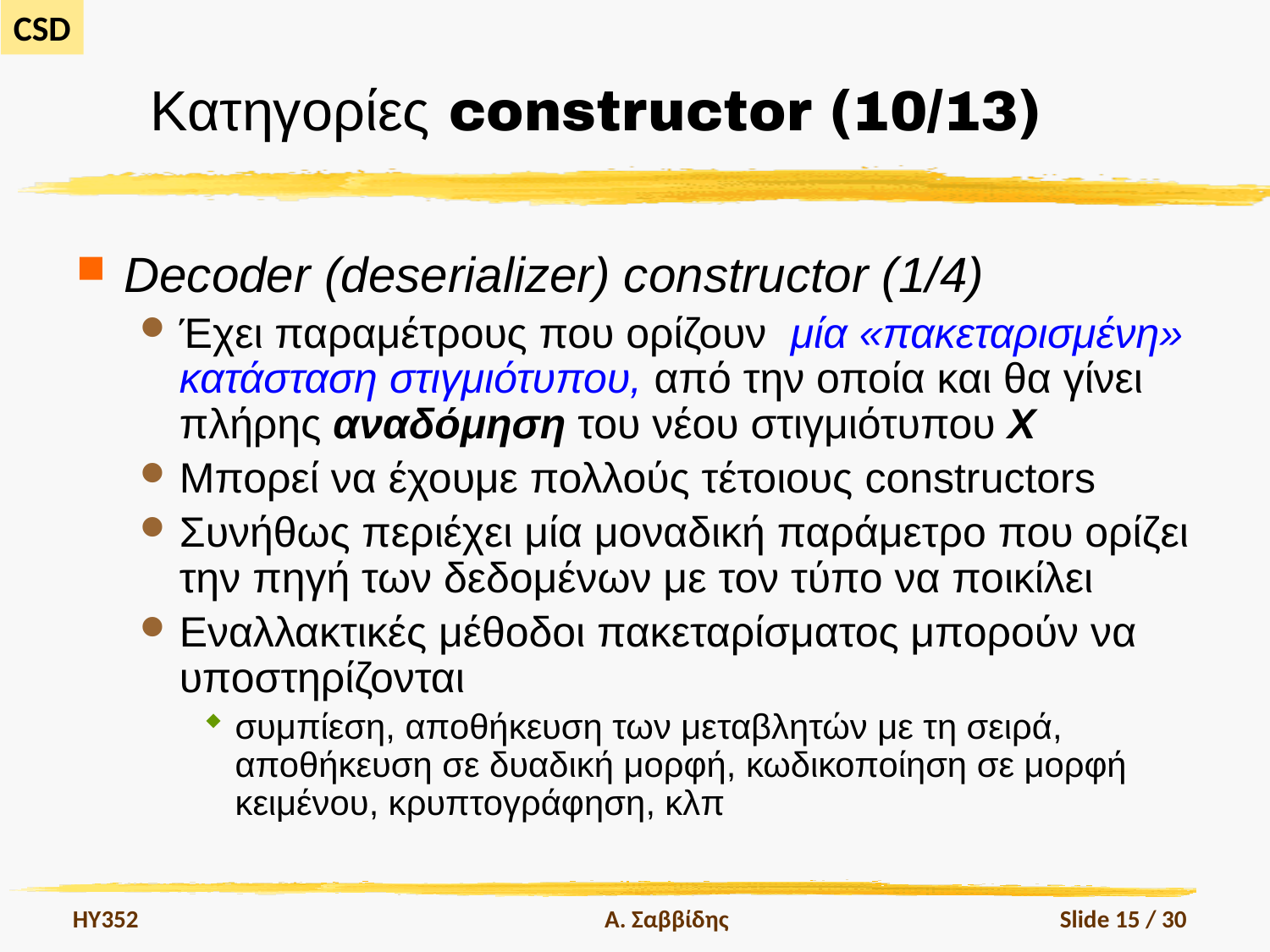

# Κατηγορίες constructor (10/13)
Decoder (deserializer) constructor (1/4)
Έχει παραμέτρους που ορίζουν  μία «πακεταρισμένη» κατάσταση στιγμιότυπου, από την οποία και θα γίνει πλήρης αναδόμηση του νέου στιγμιότυπου Χ
Μπορεί να έχουμε πολλούς τέτοιους constructors
Συνήθως περιέχει μία μοναδική παράμετρο που ορίζει την πηγή των δεδομένων με τον τύπο να ποικίλει
Εναλλακτικές μέθοδοι πακεταρίσματος μπορούν να υποστηρίζονται
συμπίεση, αποθήκευση των μεταβλητών με τη σειρά, αποθήκευση σε δυαδική μορφή, κωδικοποίηση σε μορφή κειμένου, κρυπτογράφηση, κλπ
HY352
Α. Σαββίδης
Slide 15 / 30